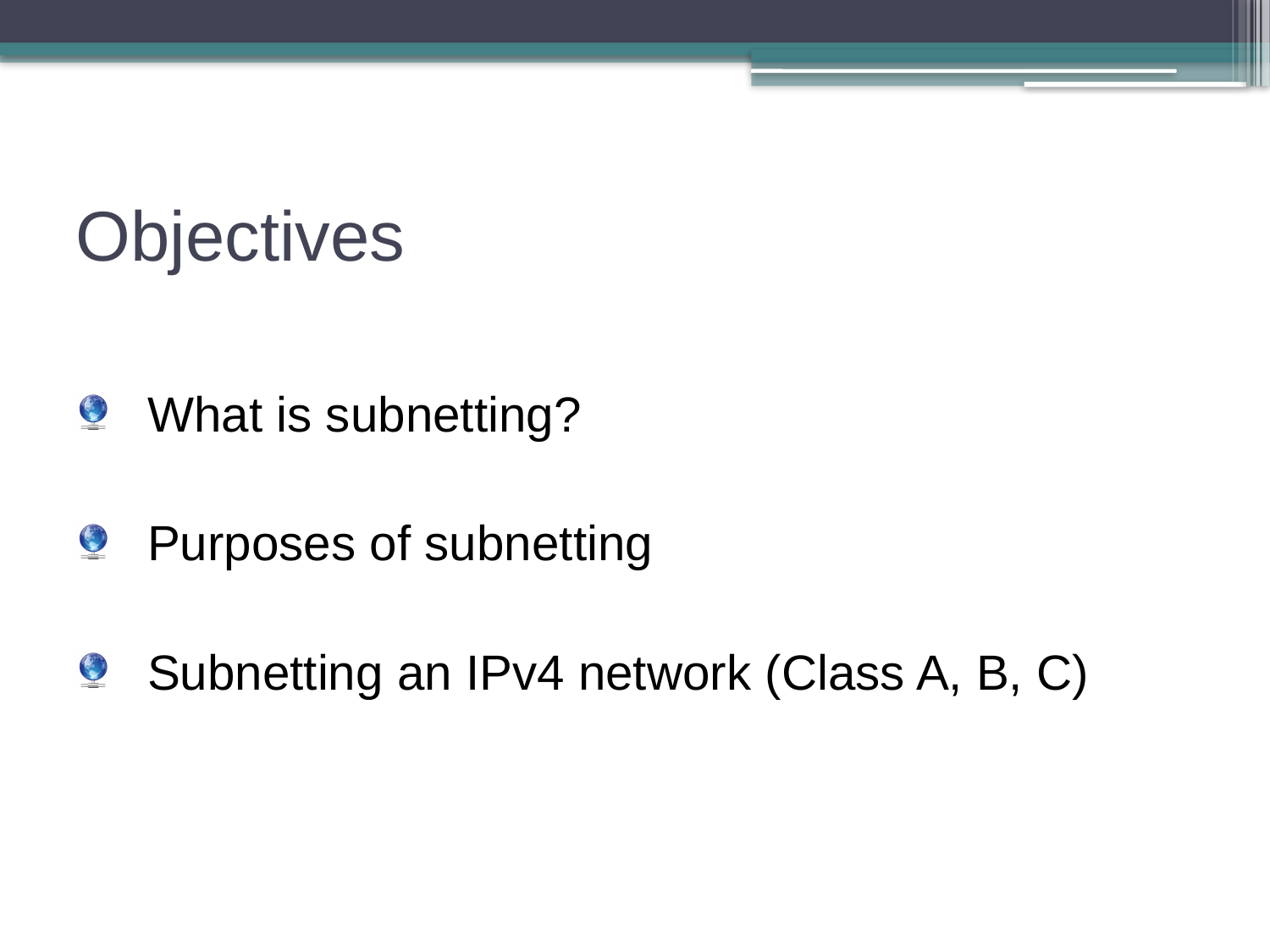

# Objectives

What is subnetting?

Purposes of subnetting

Subnetting an IPv4 network (Class A, B, C)